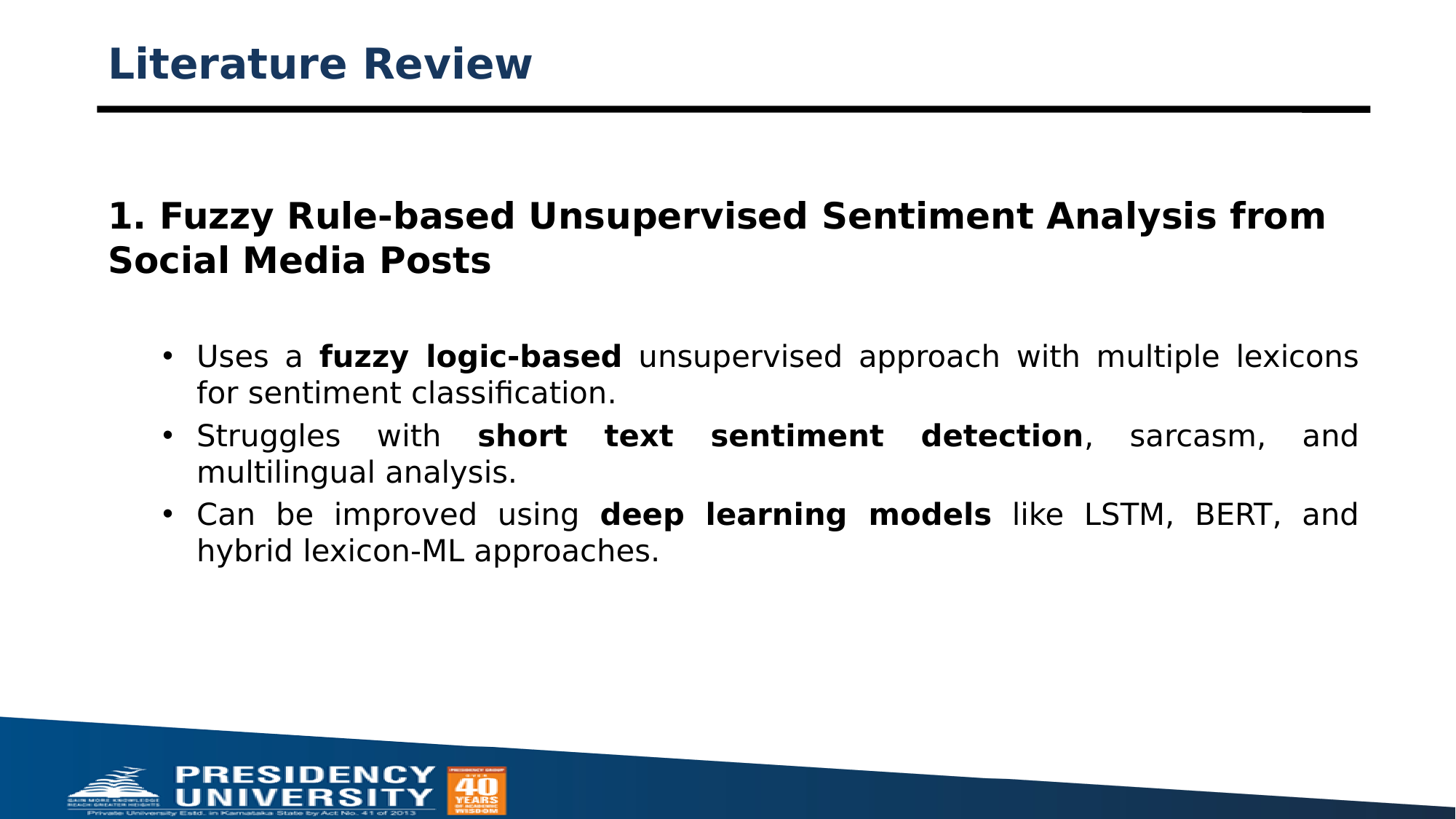

# Literature Review

1. Fuzzy Rule-based Unsupervised Sentiment Analysis from Social Media Posts

Uses a fuzzy logic-based unsupervised approach with multiple lexicons for sentiment classification.
Struggles with short text sentiment detection, sarcasm, and multilingual analysis.
Can be improved using deep learning models like LSTM, BERT, and hybrid lexicon-ML approaches.